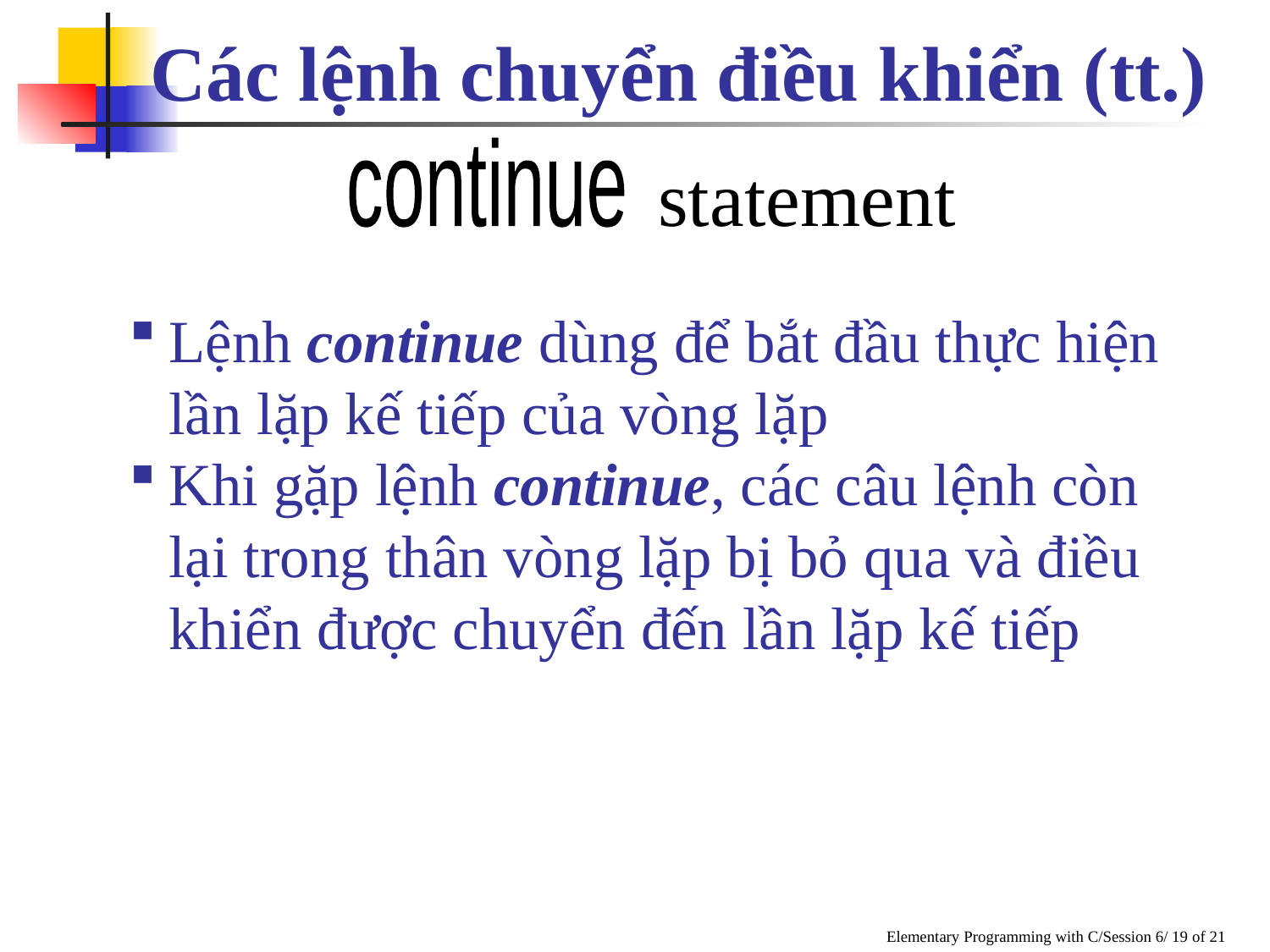

Các lệnh chuyển điều khiển (tt.)
continue
statement
Lệnh continue dùng để bắt đầu thực hiện lần lặp kế tiếp của vòng lặp
Khi gặp lệnh continue, các câu lệnh còn lại trong thân vòng lặp bị bỏ qua và điều khiển được chuyển đến lần lặp kế tiếp

Elementary Programming with C/Session 6/ 19 of 21